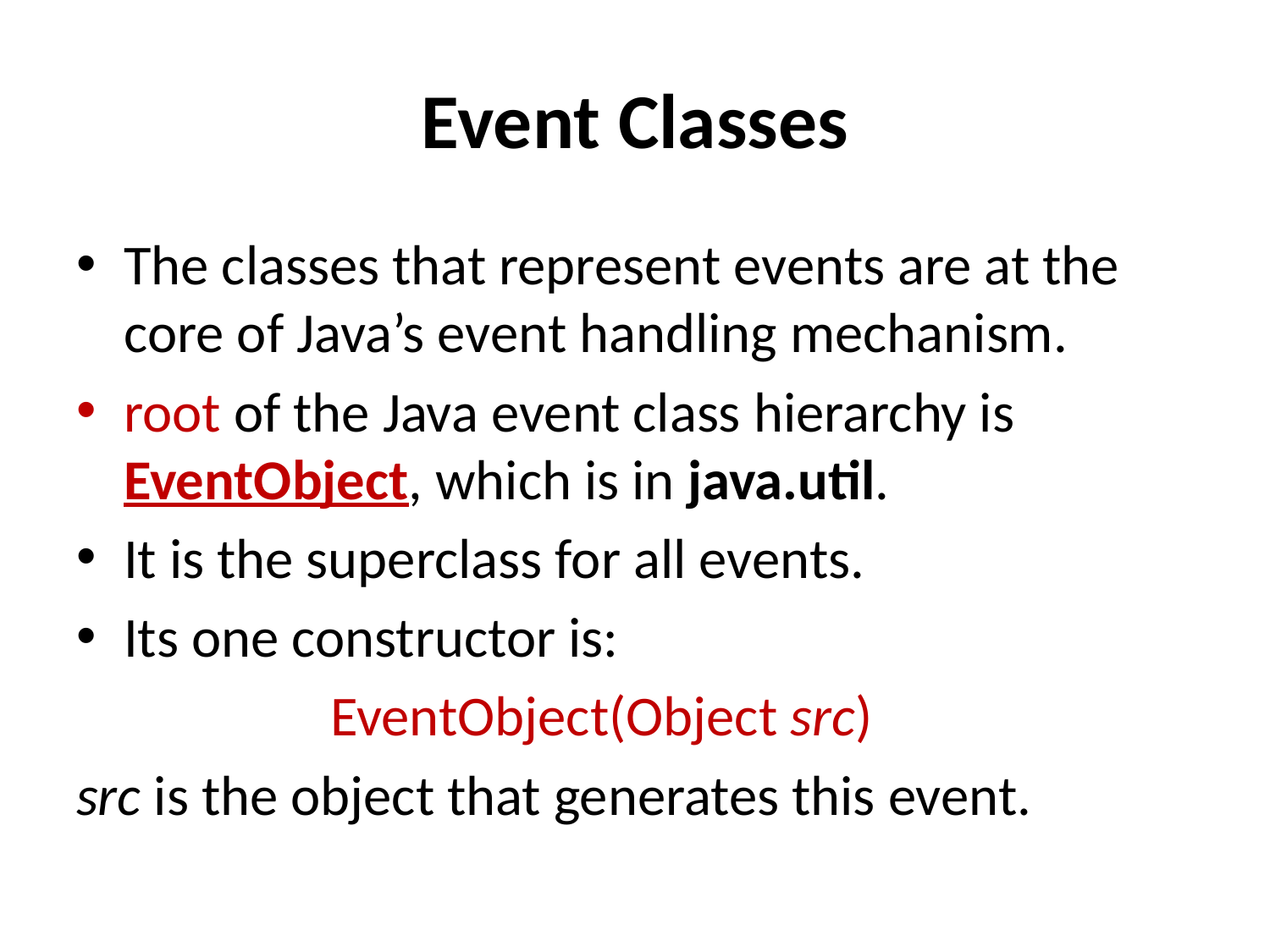

# Event Classes
The classes that represent events are at the core of Java’s event handling mechanism.
root of the Java event class hierarchy is EventObject, which is in java.util.
It is the superclass for all events.
Its one constructor is:
		EventObject(Object src)
src is the object that generates this event.